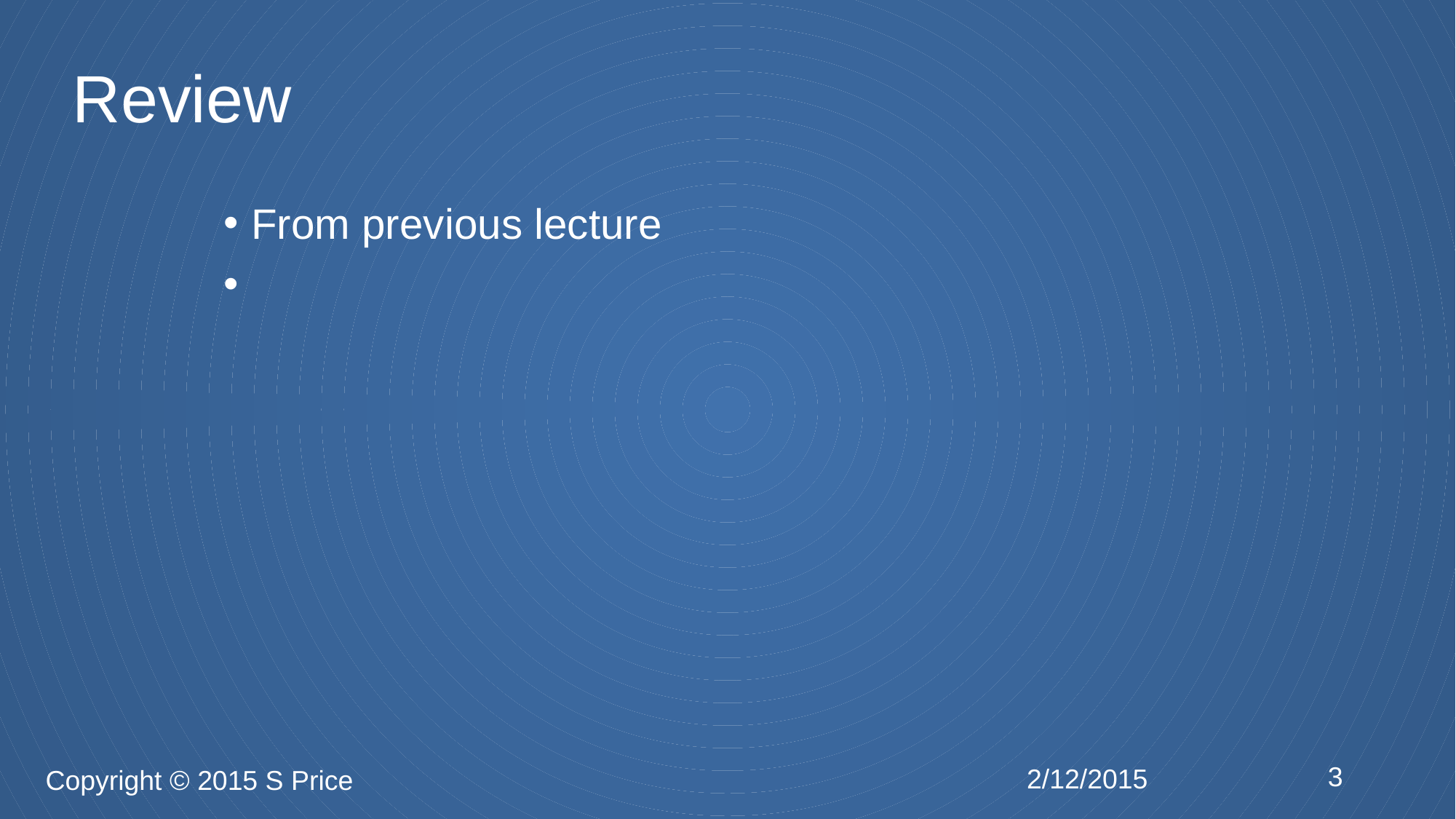

# Review
From previous lecture

3
2/12/2015
Copyright © 2015 S Price